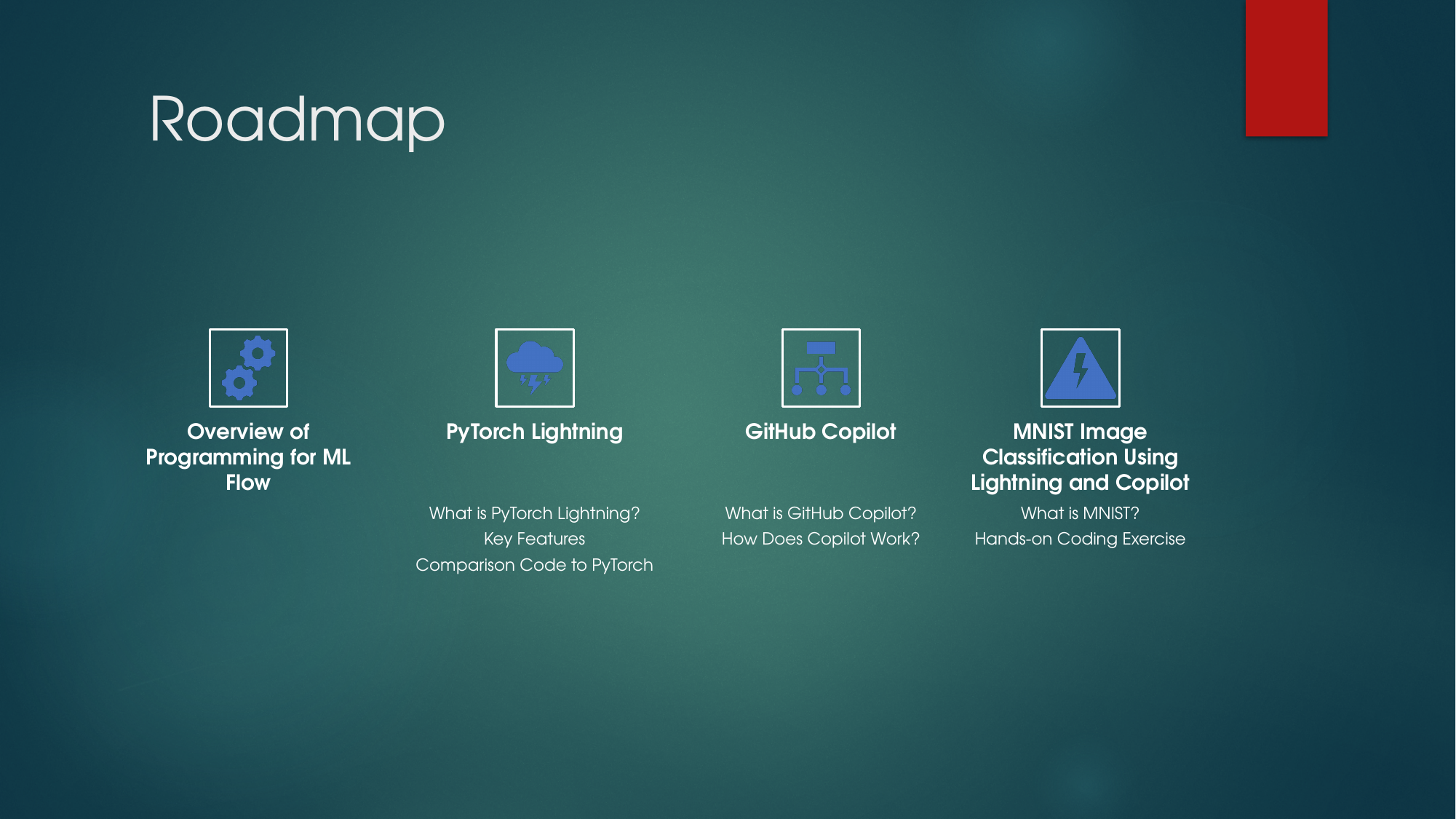

# Roadmap
Overview of Programming for ML Flow
PyTorch Lightning
What is PyTorch Lightning?
Key Features
Comparison Code to PyTorch
GitHub Copilot
What is GitHub Copilot?
How Does Copilot Work?
MNIST Image Classification Using Lightning and Copilot
What is MNIST?
Hands-on Coding Exercise